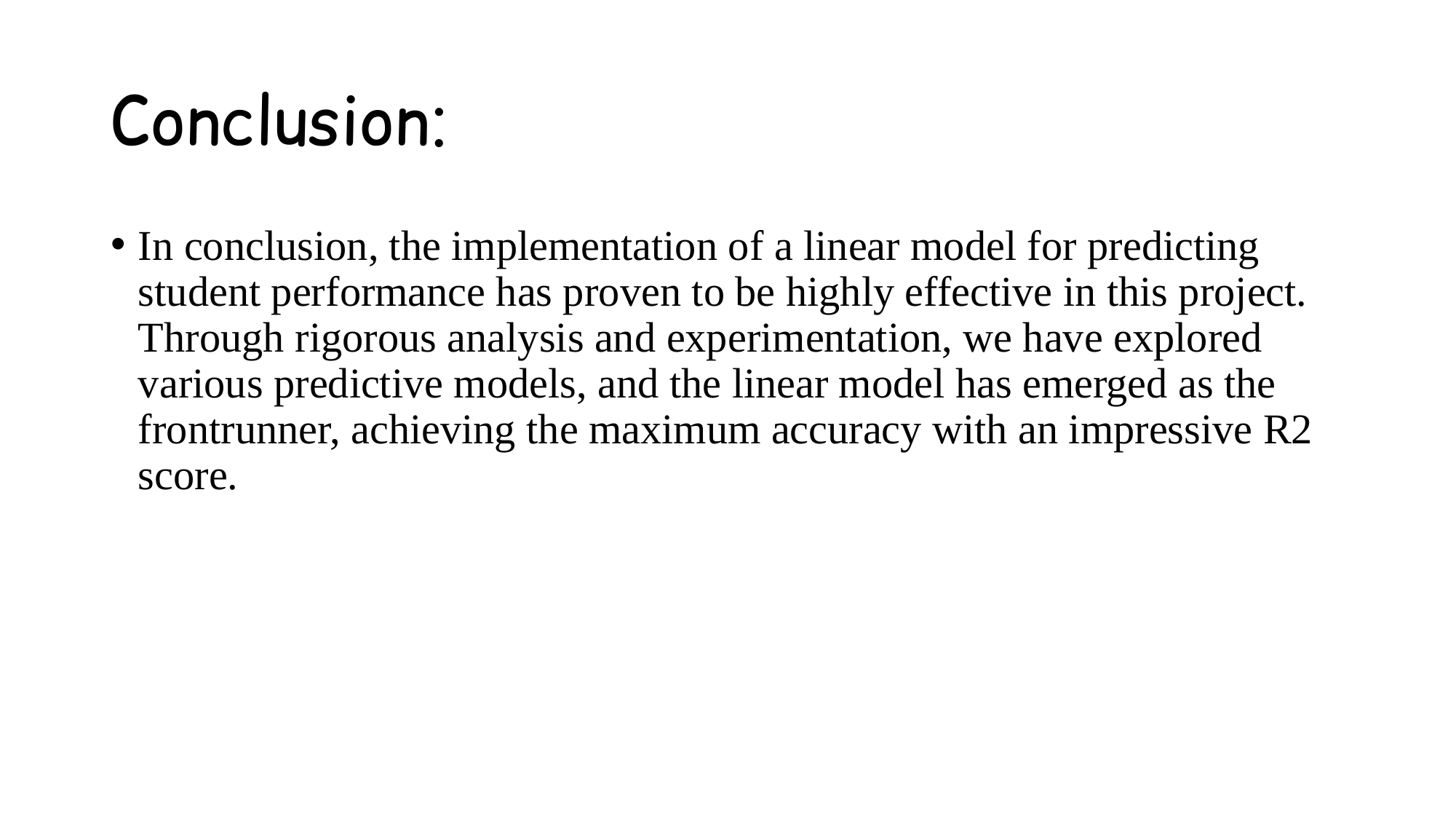

# Conclusion:
In conclusion, the implementation of a linear model for predicting student performance has proven to be highly effective in this project. Through rigorous analysis and experimentation, we have explored various predictive models, and the linear model has emerged as the frontrunner, achieving the maximum accuracy with an impressive R2 score.